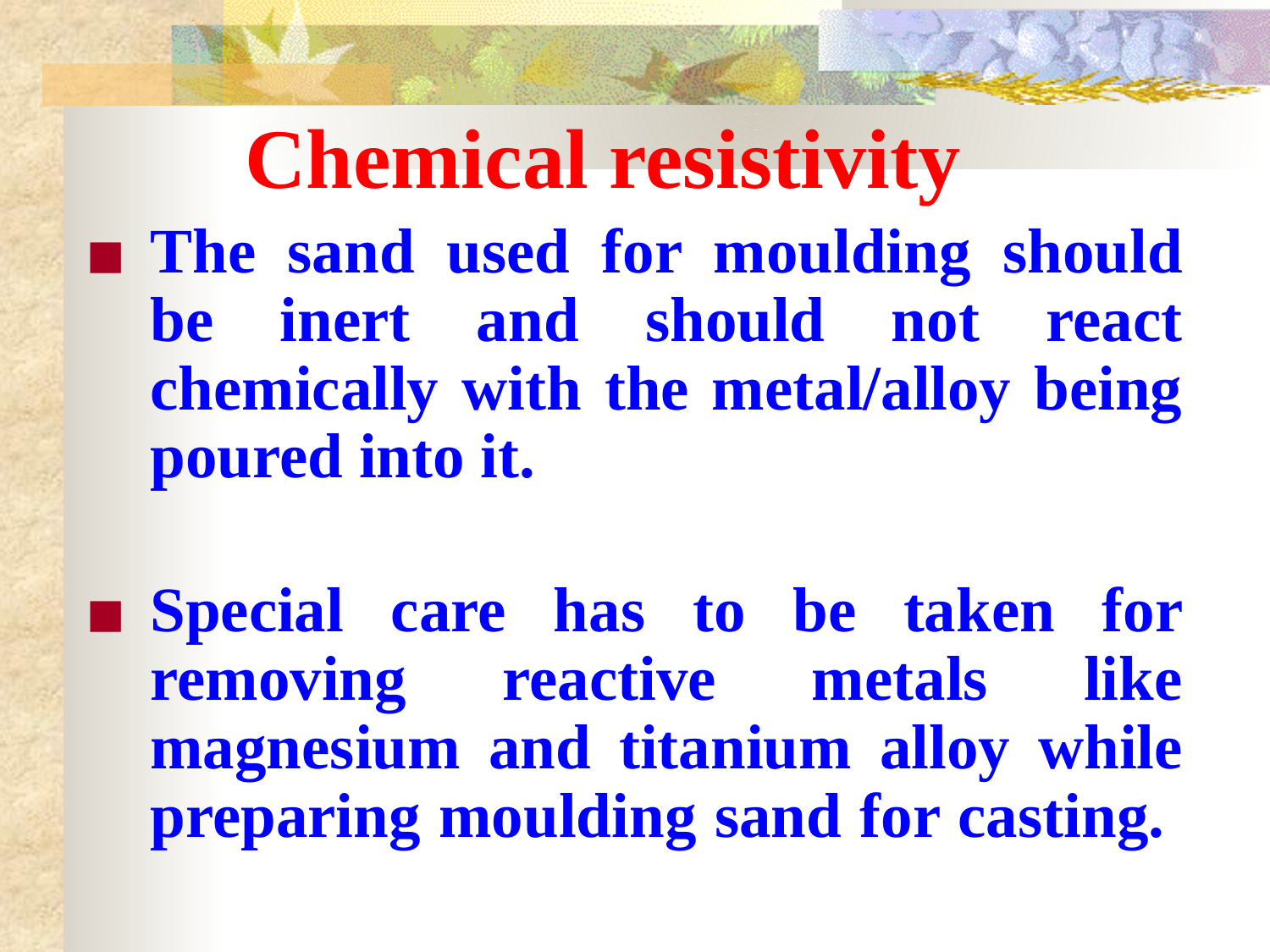

# Chemical resistivity
The sand used for moulding should be inert and should not react chemically with the metal/alloy being poured into it.

Special care has to be taken for removing reactive metals like magnesium and titanium alloy while preparing moulding sand for casting.